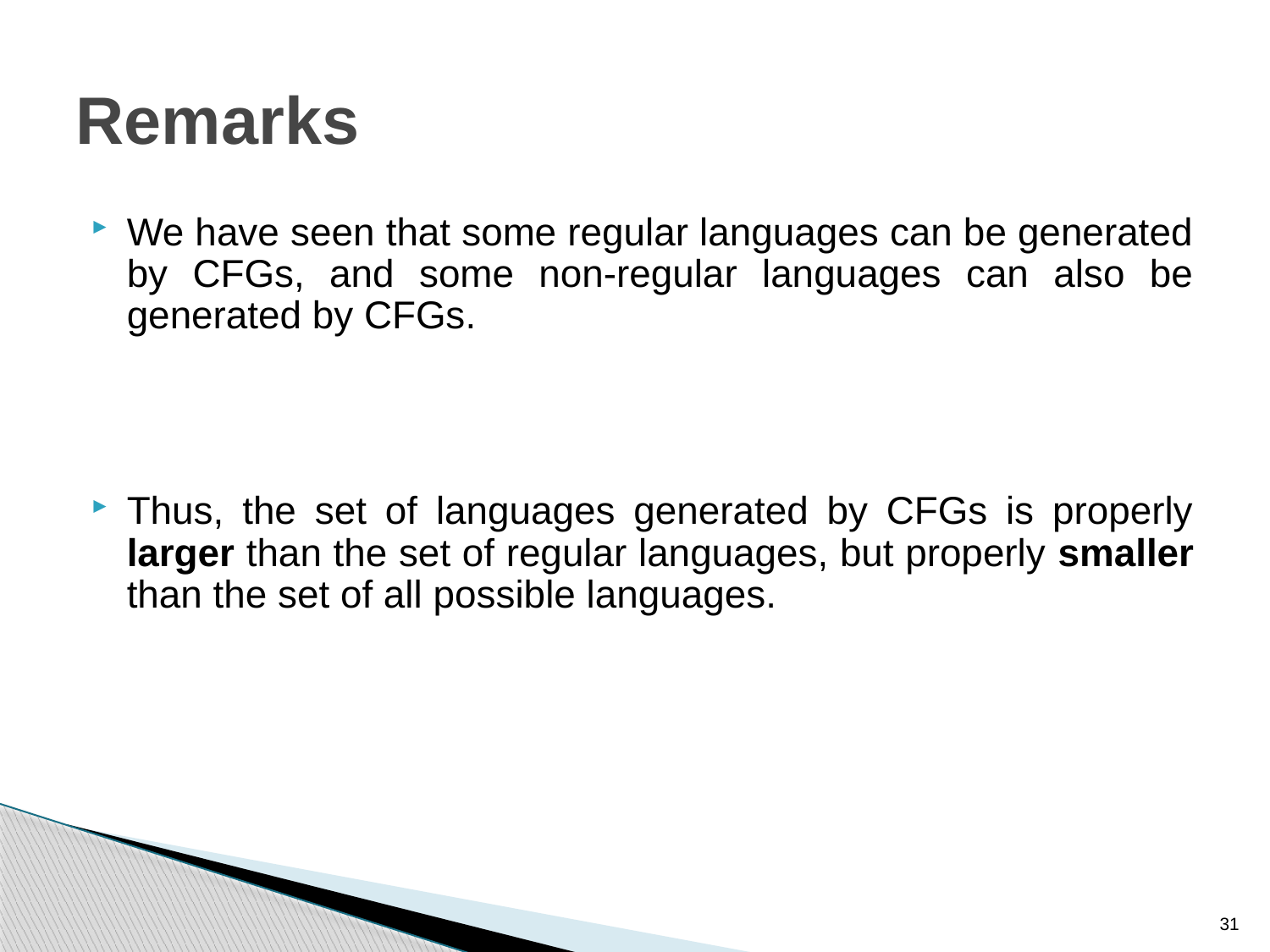

Remarks
We have seen that some regular languages can be generated by CFGs, and some non-regular languages can also be generated by CFGs.

Thus, the set of languages generated by CFGs is properly larger than the set of regular languages, but properly smaller than the set of all possible languages.
31